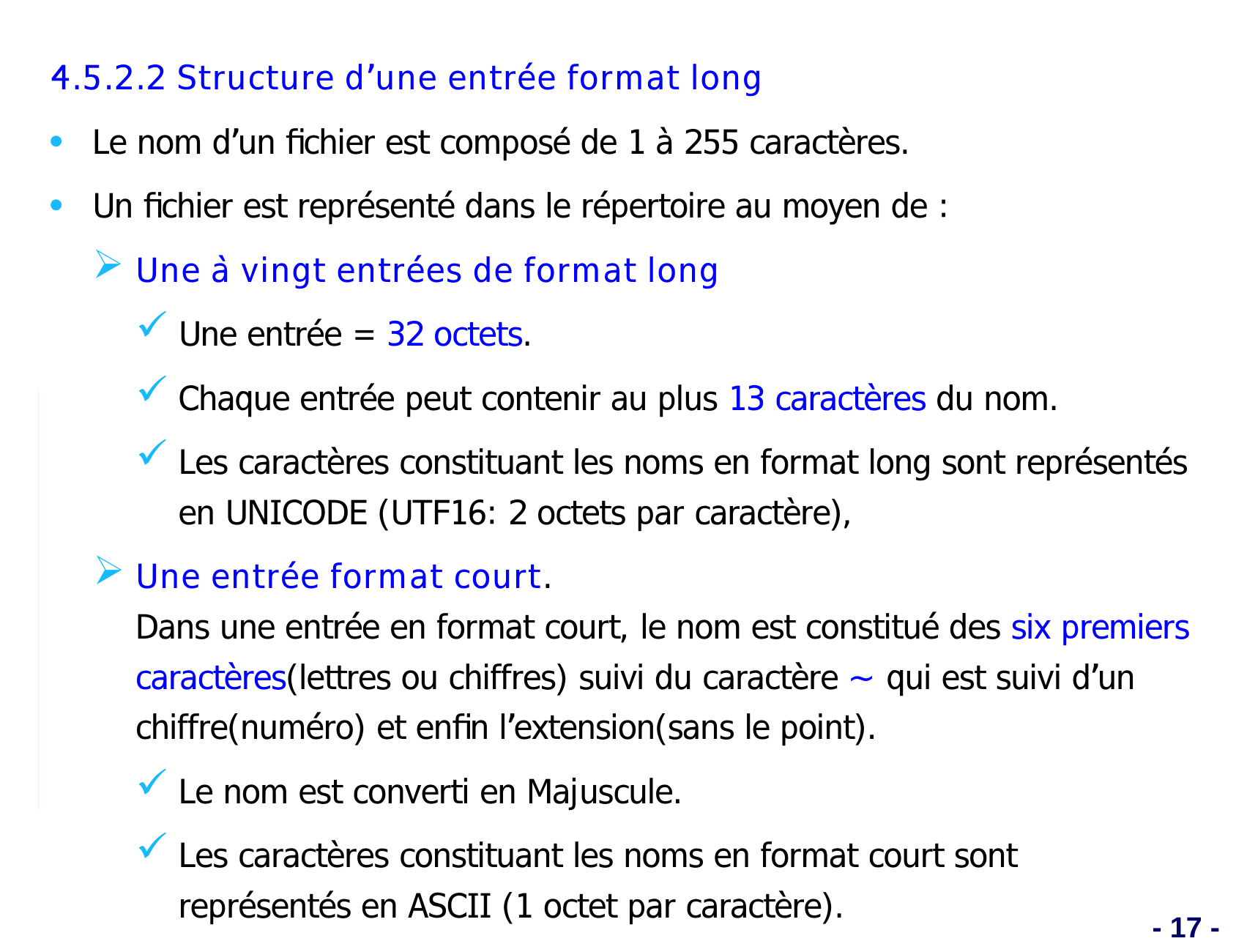

4.5.2.2 Structure d’une entrée format long
Le nom d’un fichier est composé de 1 à 255 caractères.
Un fichier est représenté dans le répertoire au moyen de :
Une à vingt entrées de format long
Une entrée = 32 octets.
Chaque entrée peut contenir au plus 13 caractères du nom.
Les caractères constituant les noms en format long sont représentés en UNICODE (UTF16: 2 octets par caractère),
Une entrée format court.
Dans une entrée en format court, le nom est constitué des six premiers caractères(lettres ou chiffres) suivi du caractère ~ qui est suivi d’un chiffre(numéro) et enfin l’extension(sans le point).
Le nom est converti en Majuscule.
Les caractères constituant les noms en format court sont représentés en ASCII (1 octet par caractère).
- 17 -